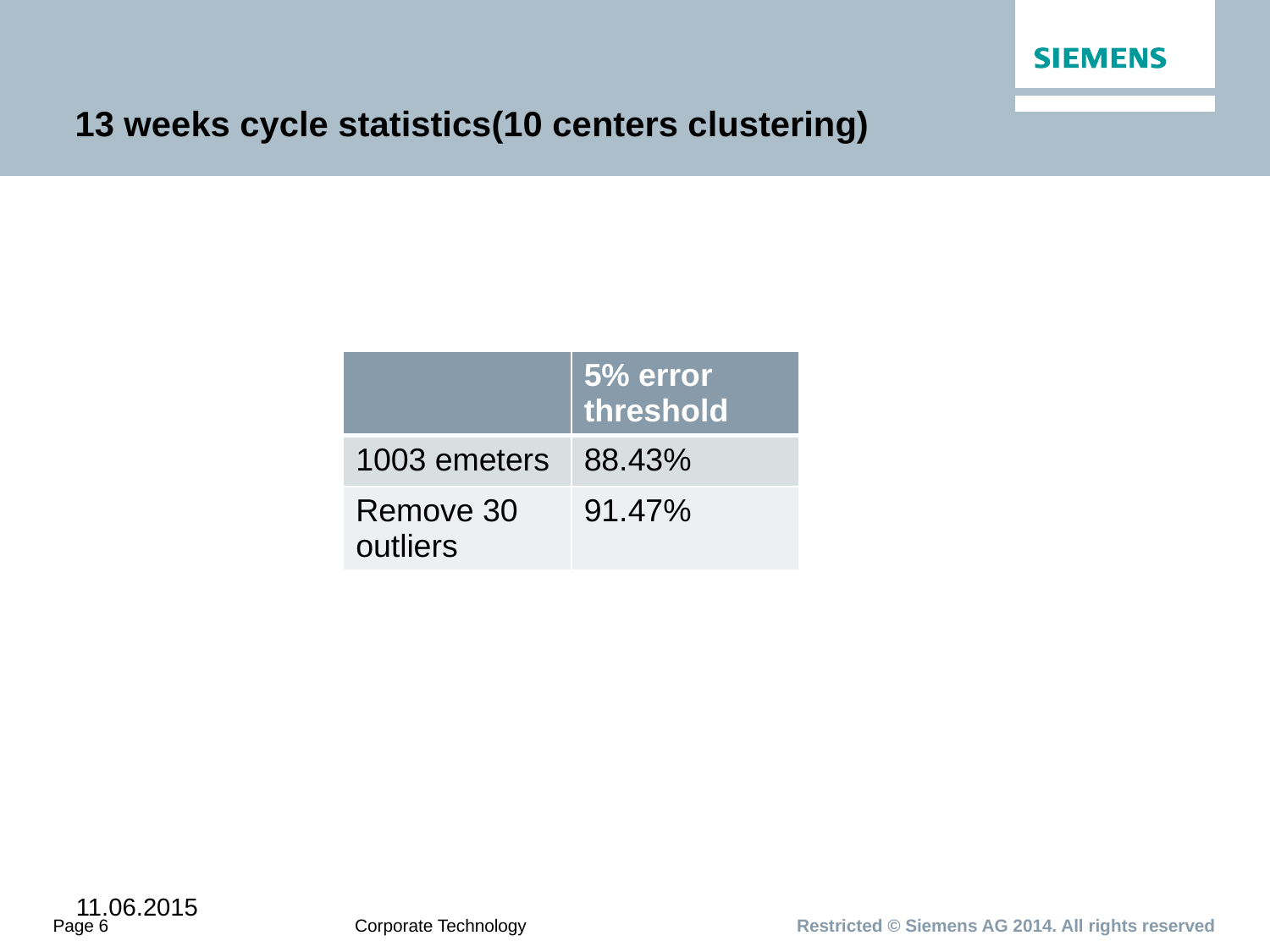

# 13 weeks cycle statistics(10 centers clustering)
|  | 5% error threshold |
| --- | --- |
| 1003 emeters | 88.43% |
| Remove 30 outliers | 91.47% |
11.06.2015